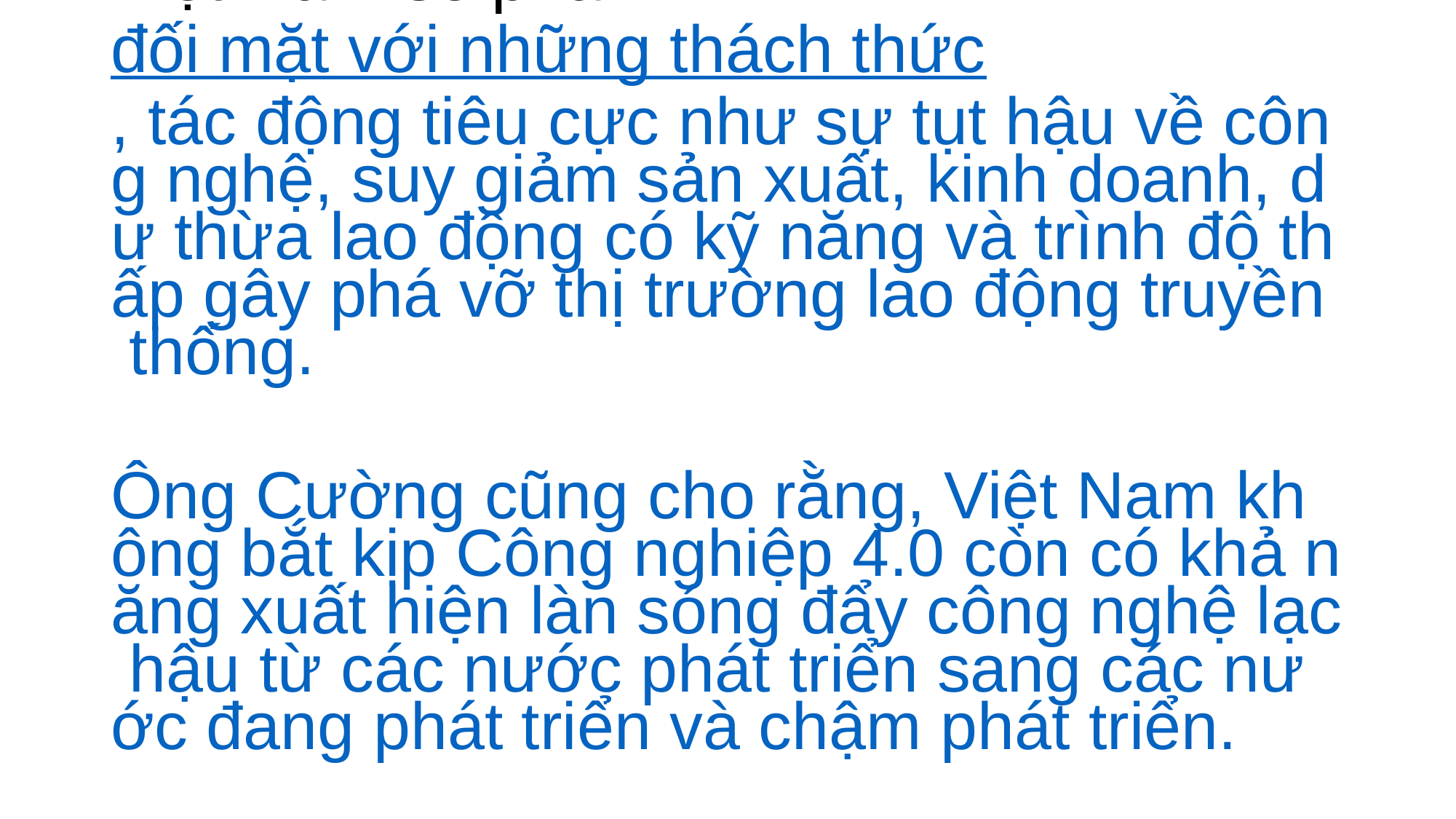

# Ông Nguyễn Phú Cường, Vụ trưởng Vụ Khoa học và Công nghệ - Bộ Công Thương cho rằng, nếu không bắt kịp nhịp độ phát triển của thế giới và khu vực, Việt Nam sẽ phải đối mặt với những thách thức, tác động tiêu cực như sự tụt hậu về công nghệ, suy giảm sản xuất, kinh doanh, dư thừa lao động có kỹ năng và trình độ thấp gây phá vỡ thị trường lao động truyền thống.  Ông Cường cũng cho rằng, Việt Nam không bắt kịp Công nghiệp 4.0 còn có khả năng xuất hiện làn sóng đẩy công nghệ lạc hậu từ các nước phát triển sang các nước đang phát triển và chậm phát triển.  Đây là những nhận định hết sức rõ ràng và thực tế về những cơ hội và nguy cơ mà Việt Nam sẽ phải đối mặt trong bối cạnh của cuộc cách mạng công nghiệp lần thứ 4.  Ông Lê Quốc Phương, nguyên Phó Giám đốc Trung tâm Thông tin Bộ Công Thương cho rằng, thách thức đầu tiên Việt Nam gặp phải là trình độ phát triển.